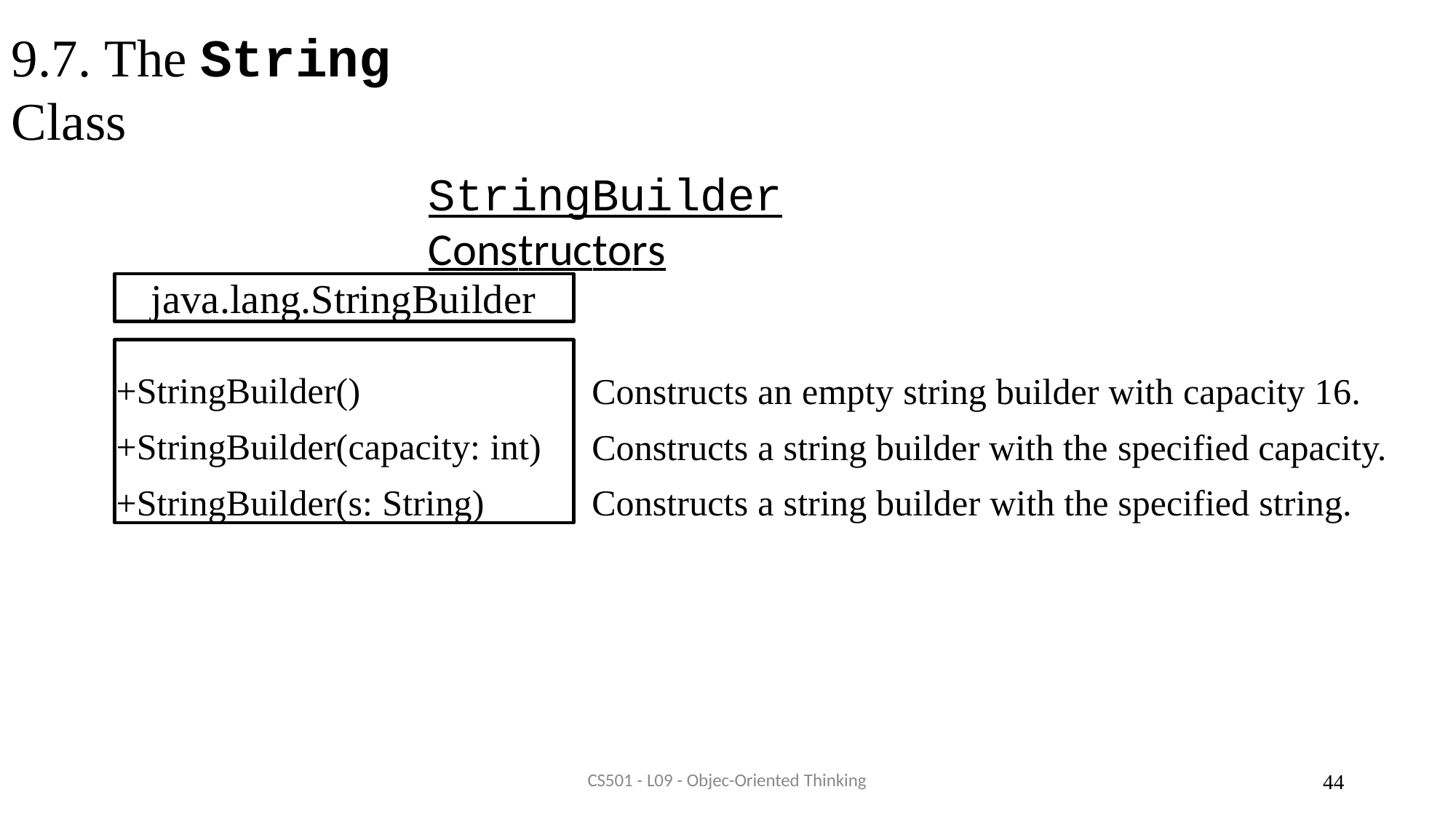

# 9.7. The String Class
Constructs an empty string builder with capacity 16.  Constructs a string builder with the specified capacity.  Constructs a string builder with the specified string.
StringBuilder Constructors
java.lang.StringBuilder
+StringBuilder()
+StringBuilder(capacity: int)
+StringBuilder(s: String)
CS501 - L09 - Objec-Oriented Thinking
44